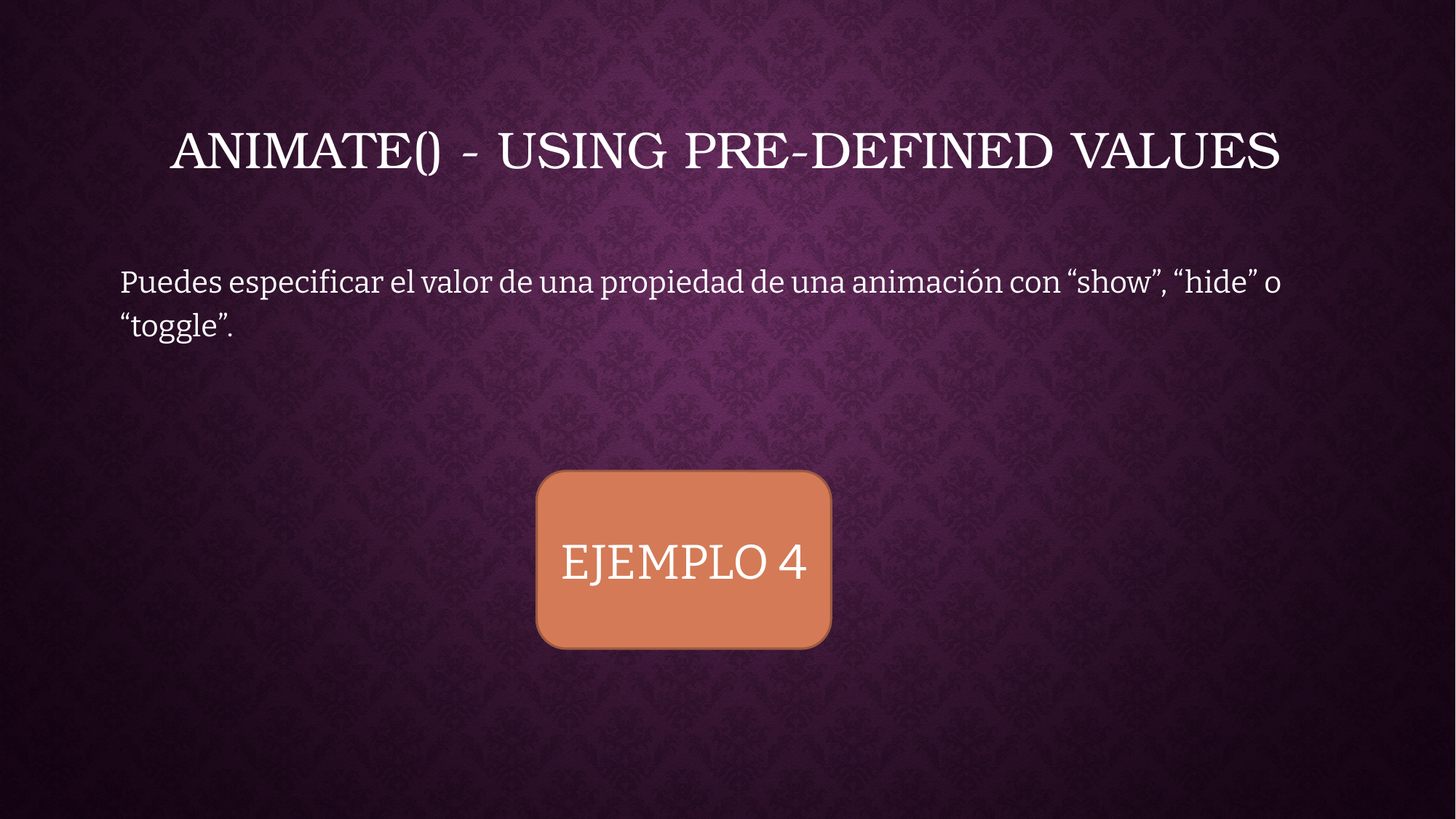

# animate() - Using Pre-defined Values
Puedes especificar el valor de una propiedad de una animación con “show”, “hide” o “toggle”.
EJEMPLO 4